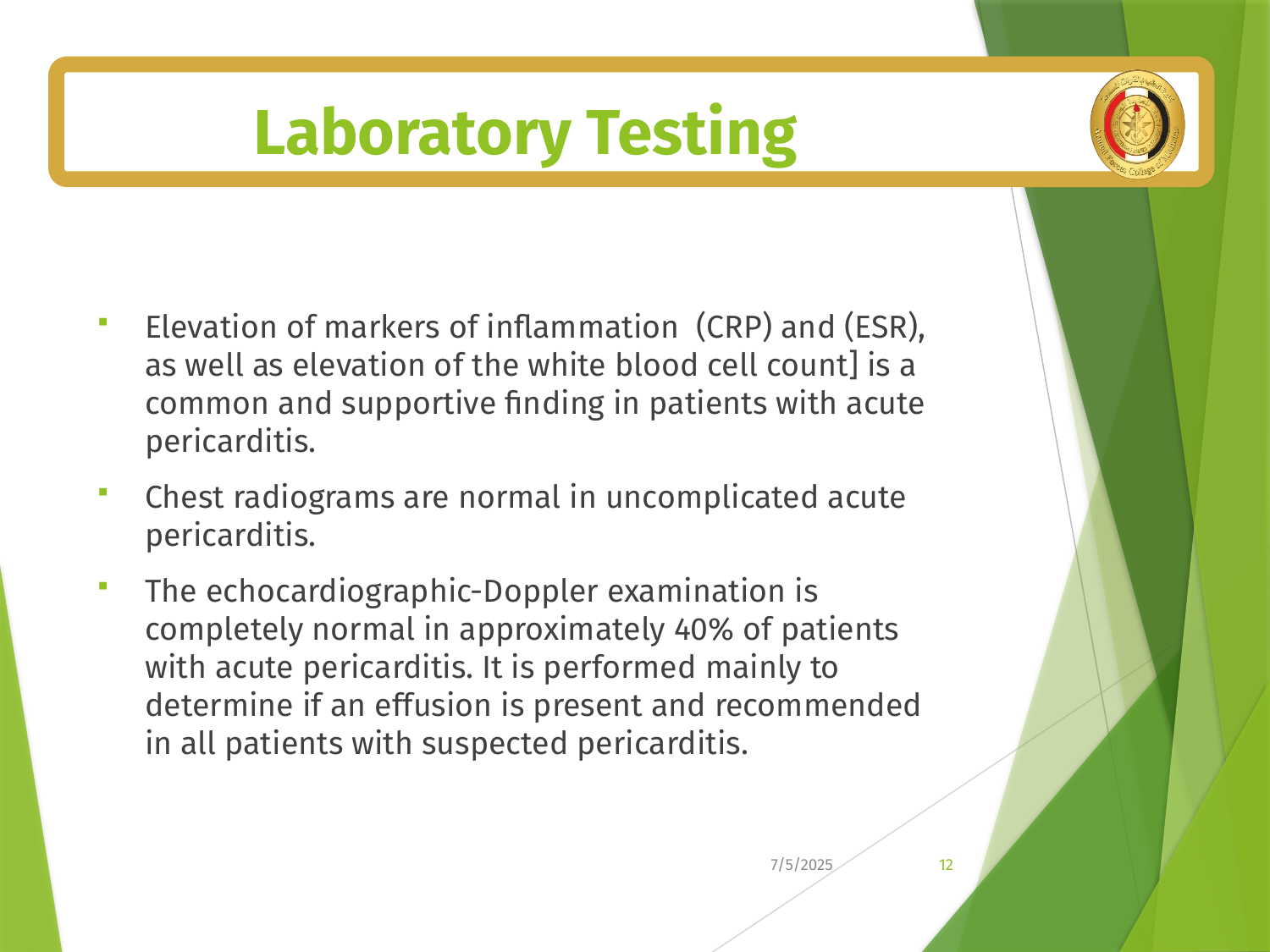

# Laboratory Testing
Elevation of markers of inflammation  (CRP) and (ESR), as well as elevation of the white blood cell count] is a common and supportive finding in patients with acute pericarditis.
Chest radiograms are normal in uncomplicated acute pericarditis.
The echocardiographic-Doppler examination is completely normal in approximately 40% of patients with acute pericarditis. It is performed mainly to determine if an effusion is present and recommended in all patients with suspected pericarditis.

7/5/2025
12